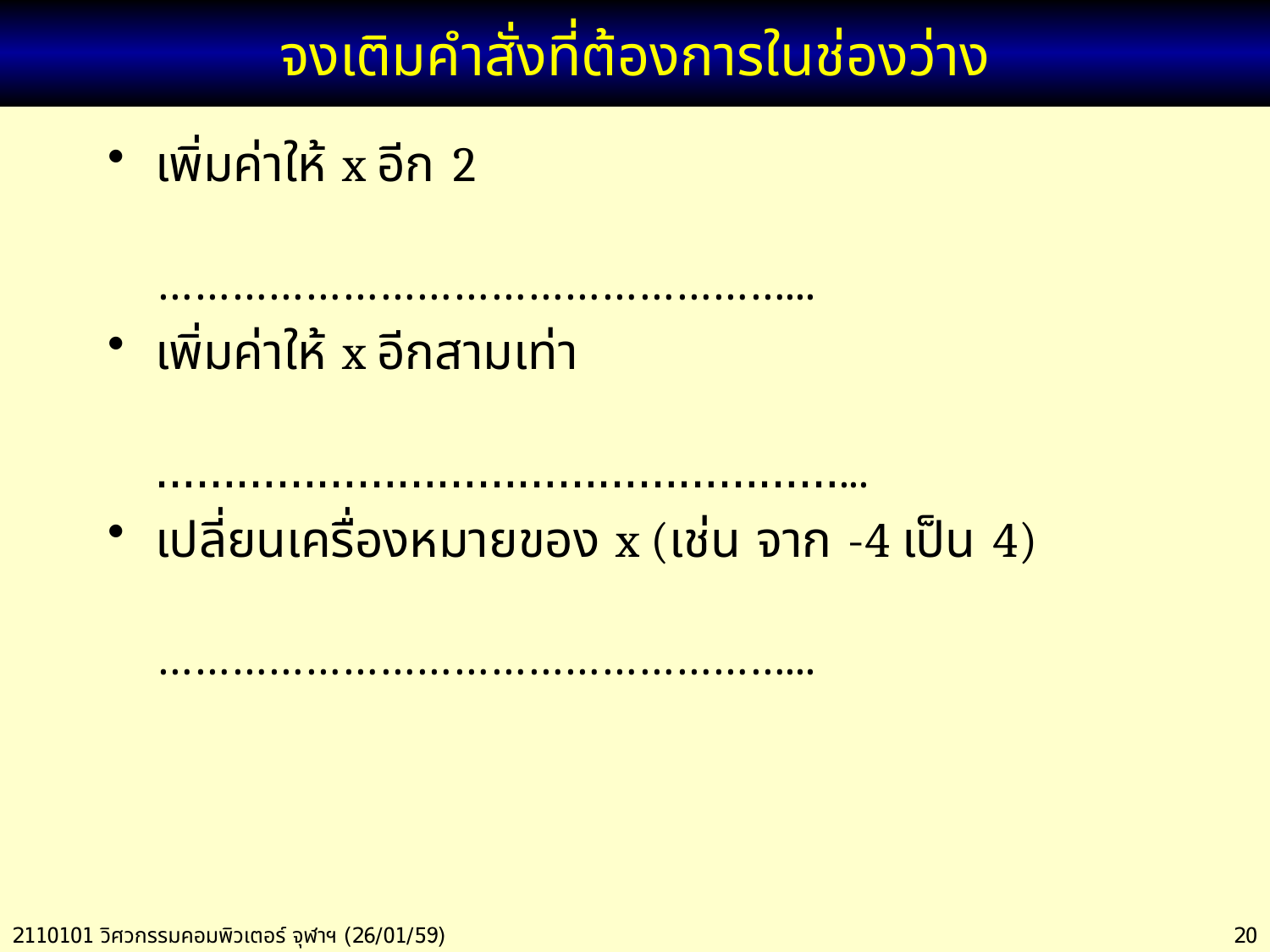

# จงเติมคำสั่งที่ต้องการในช่องว่าง
เพิ่มค่าให้ x อีก 2
……………………………………………...
เพิ่มค่าให้ x อีกสามเท่า
……………………………………………...
เปลี่ยนเครื่องหมายของ x (เช่น จาก -4 เป็น 4)
……………………………………………...